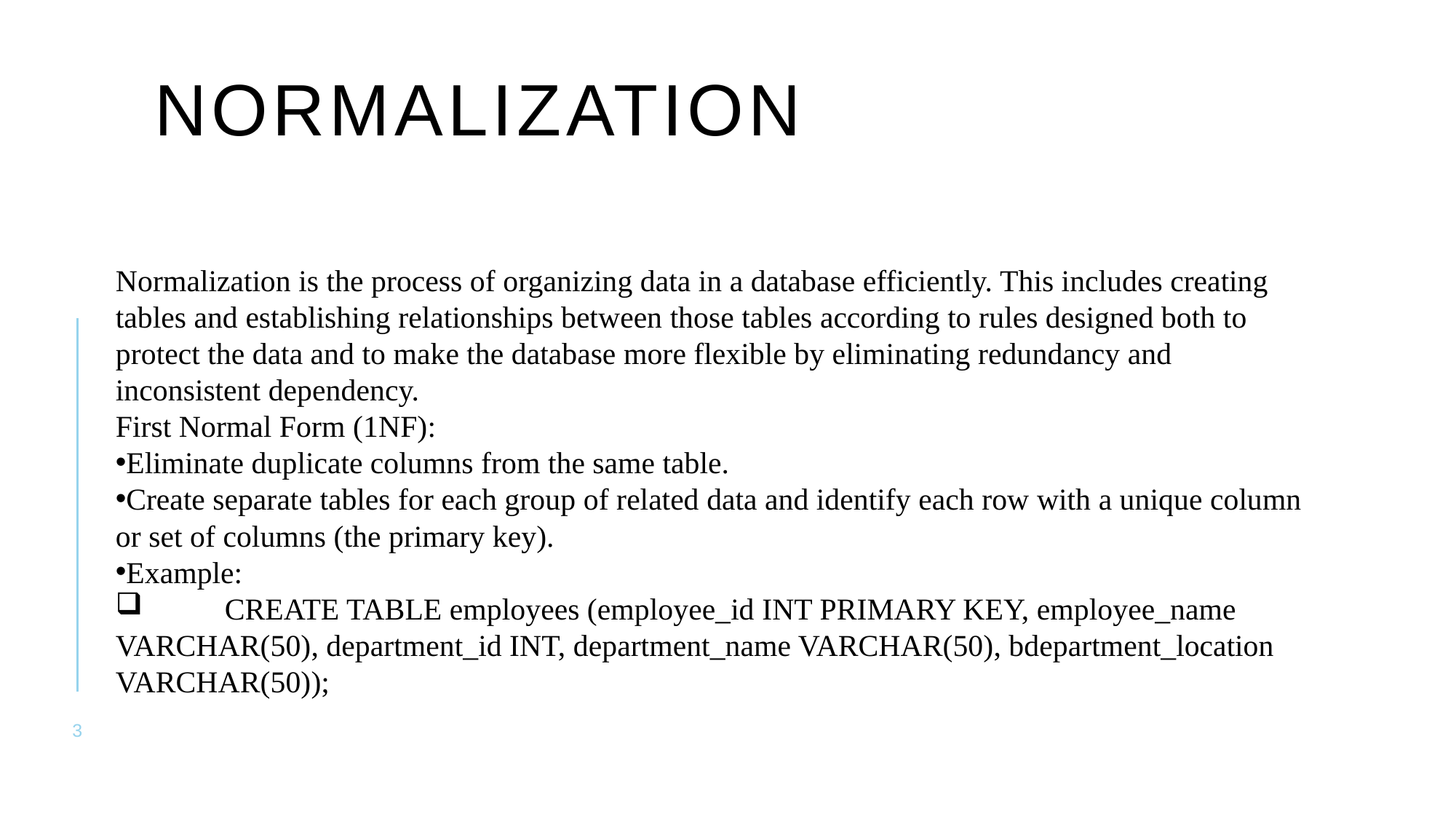

# Normalization
Normalization is the process of organizing data in a database efficiently. This includes creating tables and establishing relationships between those tables according to rules designed both to protect the data and to make the database more flexible by eliminating redundancy and inconsistent dependency.
First Normal Form (1NF):
Eliminate duplicate columns from the same table.
Create separate tables for each group of related data and identify each row with a unique column or set of columns (the primary key).
Example:
	CREATE TABLE employees (employee_id INT PRIMARY KEY, employee_name VARCHAR(50), department_id INT, department_name VARCHAR(50), bdepartment_location VARCHAR(50));

3